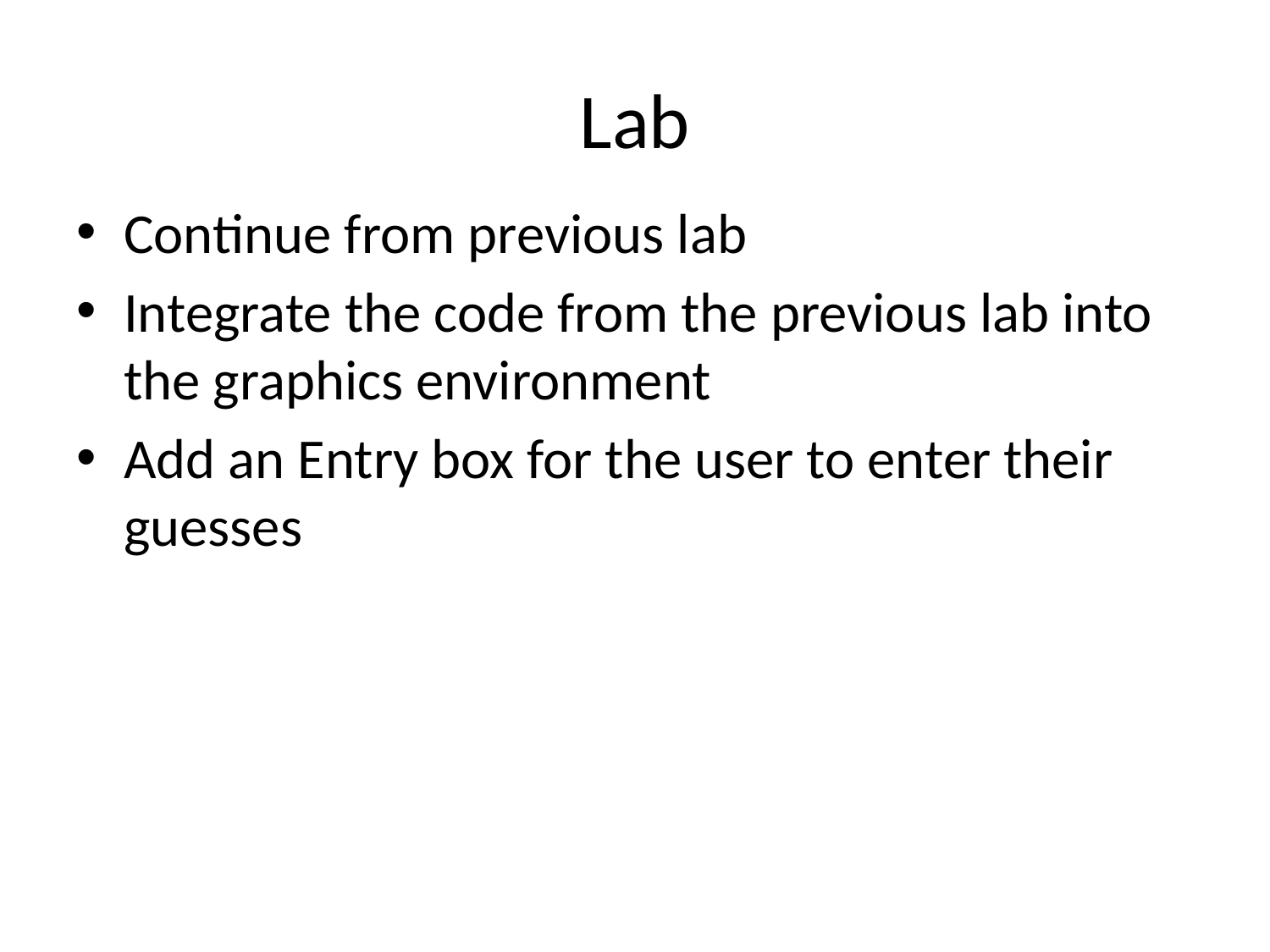

# Lab
Continue from previous lab
Integrate the code from the previous lab into the graphics environment
Add an Entry box for the user to enter their guesses